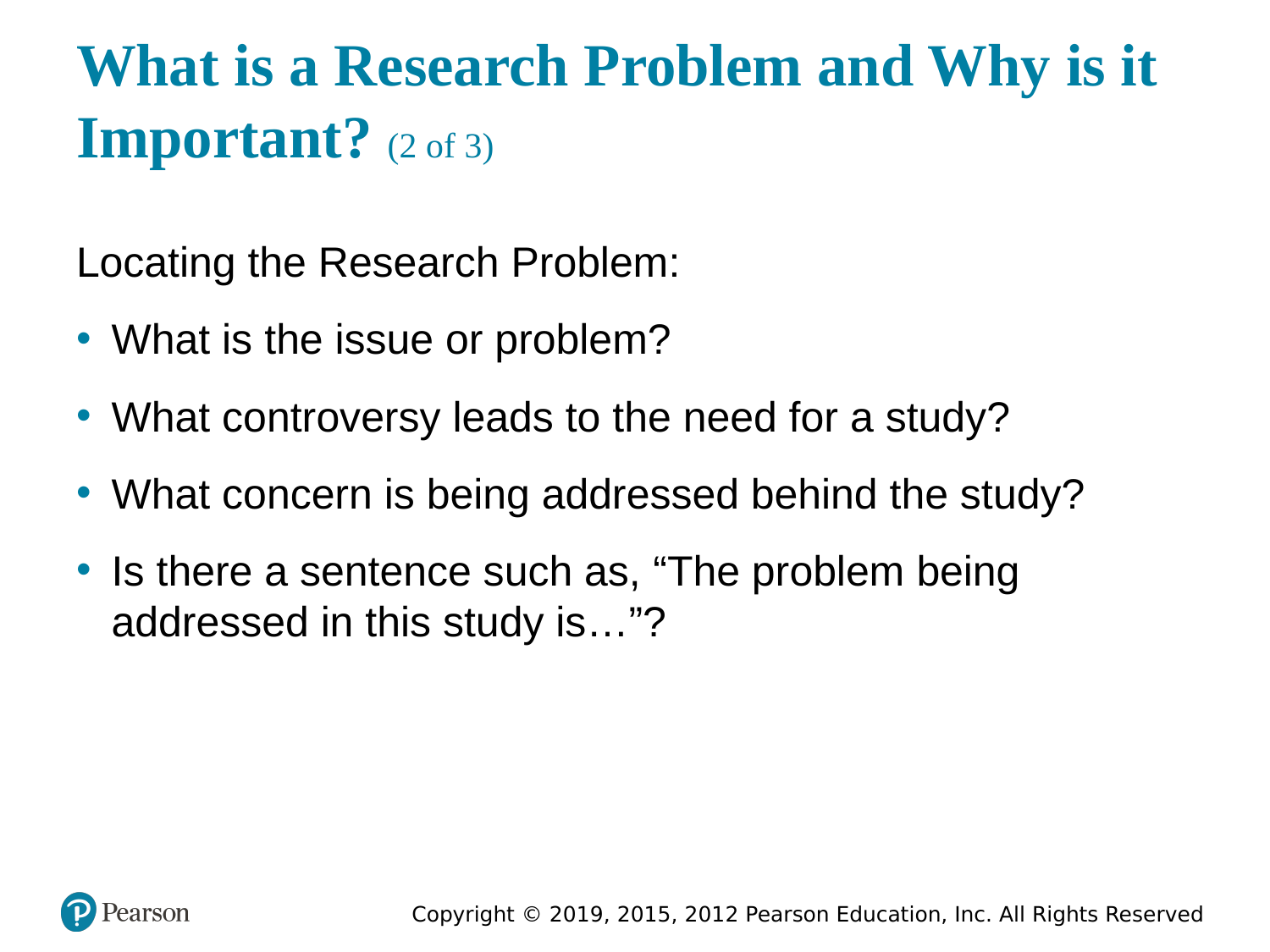

# What is a Research Problem and Why is it Important? (2 of 3)
Locating the Research Problem:
What is the issue or problem?
What controversy leads to the need for a study?
What concern is being addressed behind the study?
Is there a sentence such as, “The problem being addressed in this study is…”?